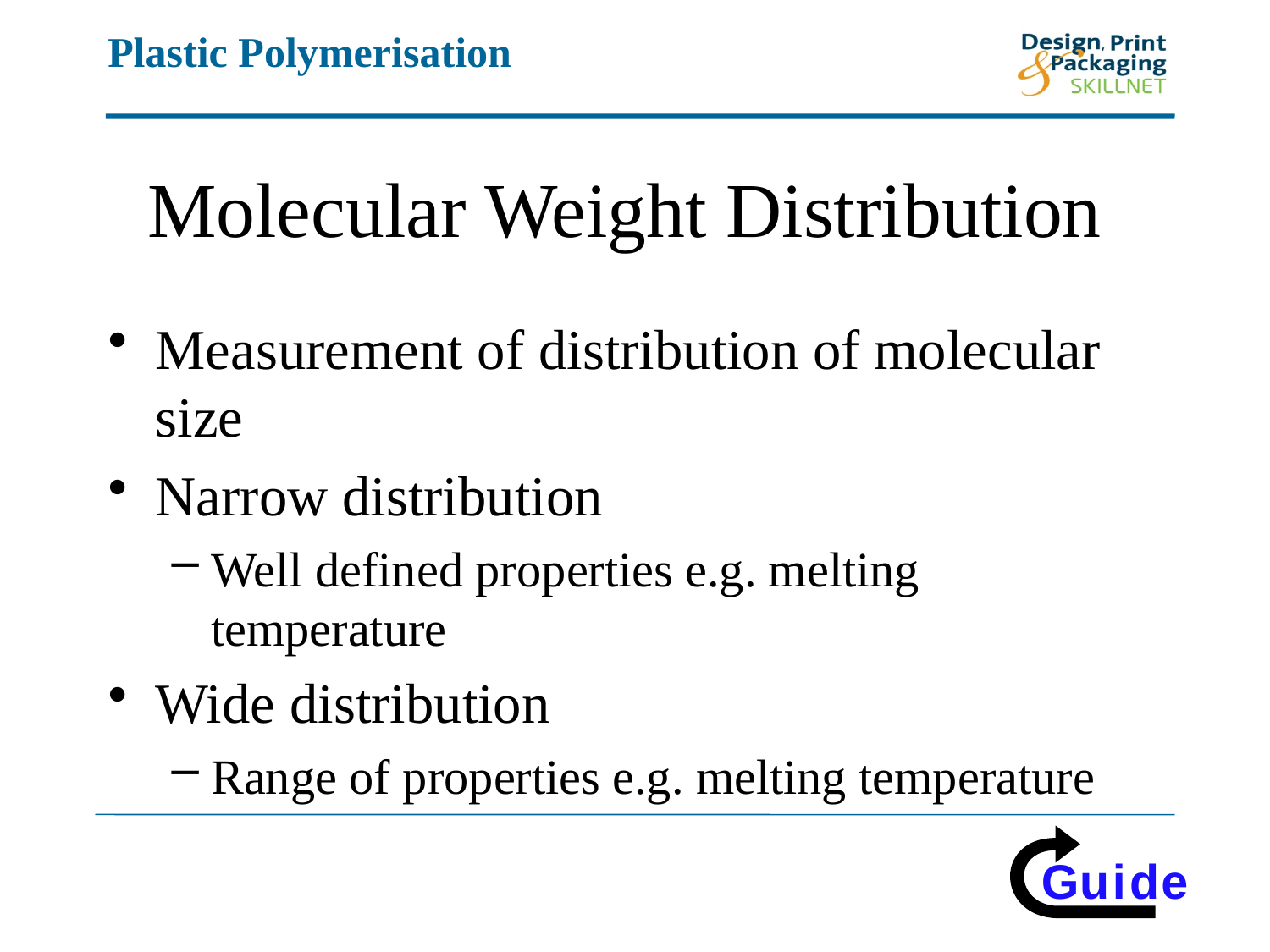

# Molecular Weight Distribution
Measurement of distribution of molecular size
Narrow distribution
Well defined properties e.g. melting temperature
Wide distribution
Range of properties e.g. melting temperature